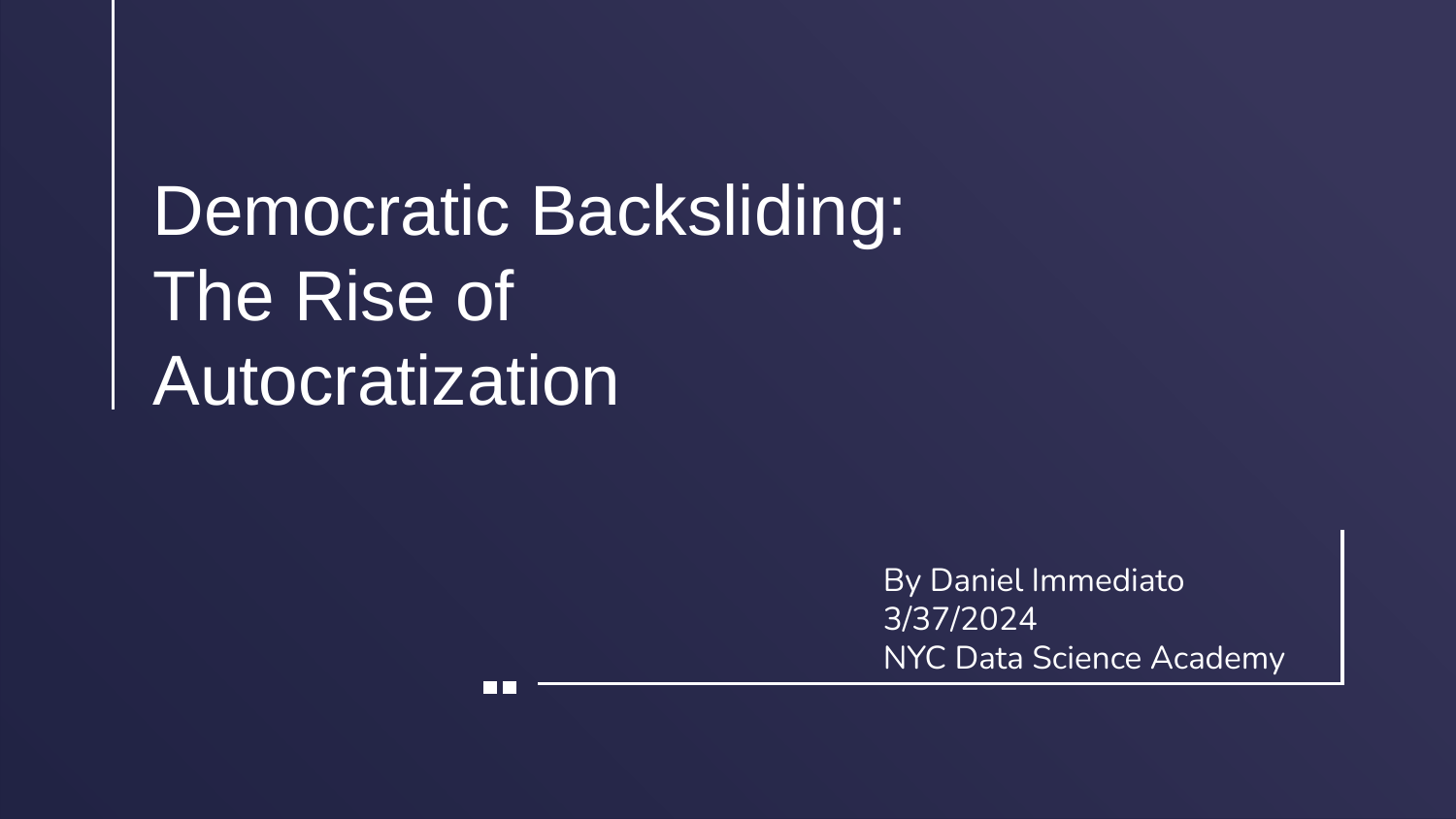

# Democratic Backsliding: The Rise of Autocratization

By Daniel Immediato
3/37/2024
NYC Data Science Academy